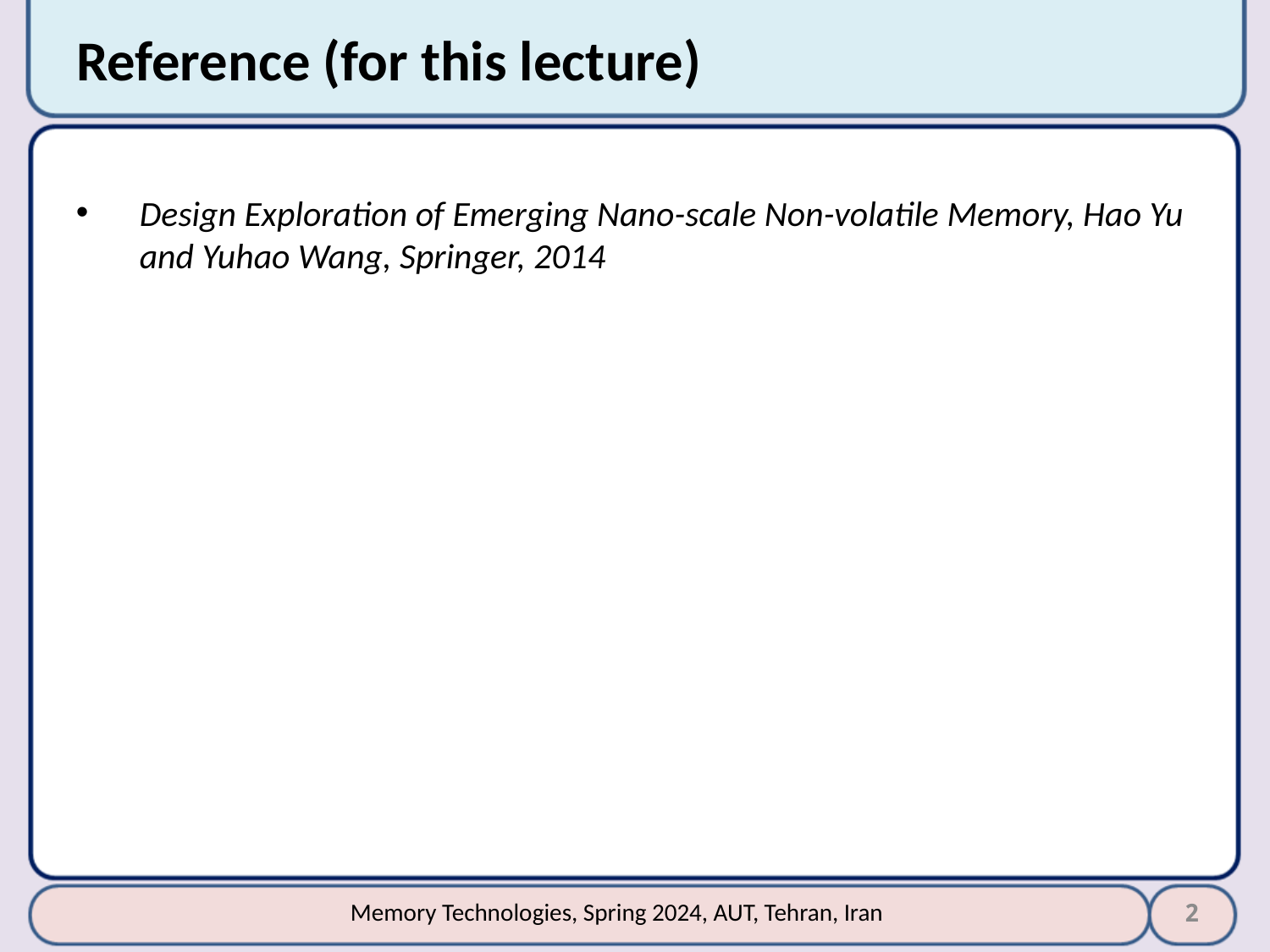

# Reference (for this lecture)

Design Exploration of Emerging Nano-scale Non-volatile Memory, Hao Yu and Yuhao Wang, Springer, 2014
2
Memory Technologies, Spring 2024, AUT, Tehran, Iran